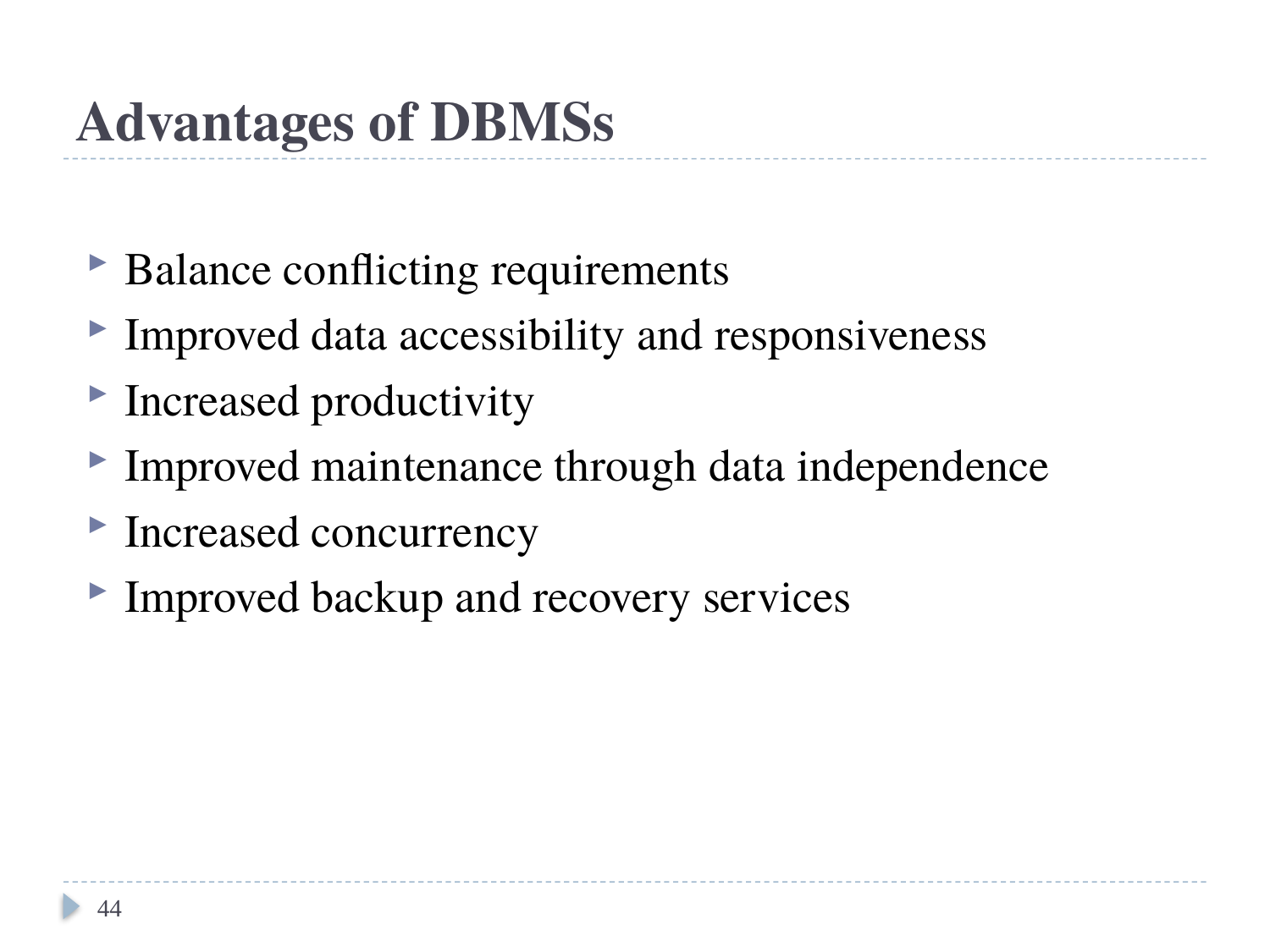

# Advantages of DBMSs
Balance conflicting requirements
Improved data accessibility and responsiveness
Increased productivity
Improved maintenance through data independence
Increased concurrency
Improved backup and recovery services
44